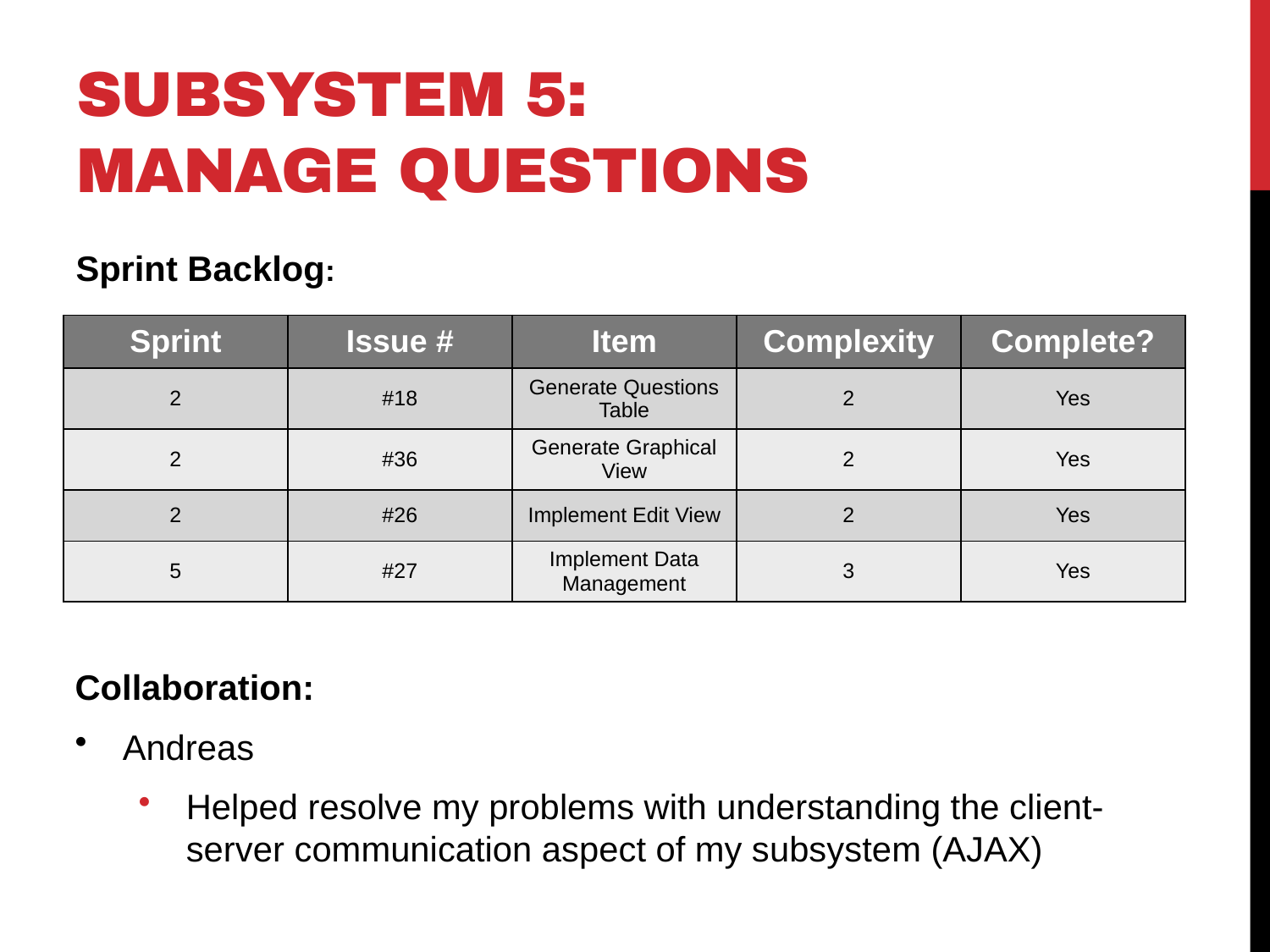

# Subsystem 5: Manage Questions
Sprint Backlog:
| Sprint | Issue # | Item | Complexity | Complete? |
| --- | --- | --- | --- | --- |
| 2 | #18 | Generate Questions Table | 2 | Yes |
| 2 | #36 | Generate Graphical View | 2 | Yes |
| 2 | #26 | Implement Edit View | 2 | Yes |
| 5 | #27 | Implement Data Management | 3 | Yes |
Collaboration:
Andreas
Helped resolve my problems with understanding the client-server communication aspect of my subsystem (AJAX)